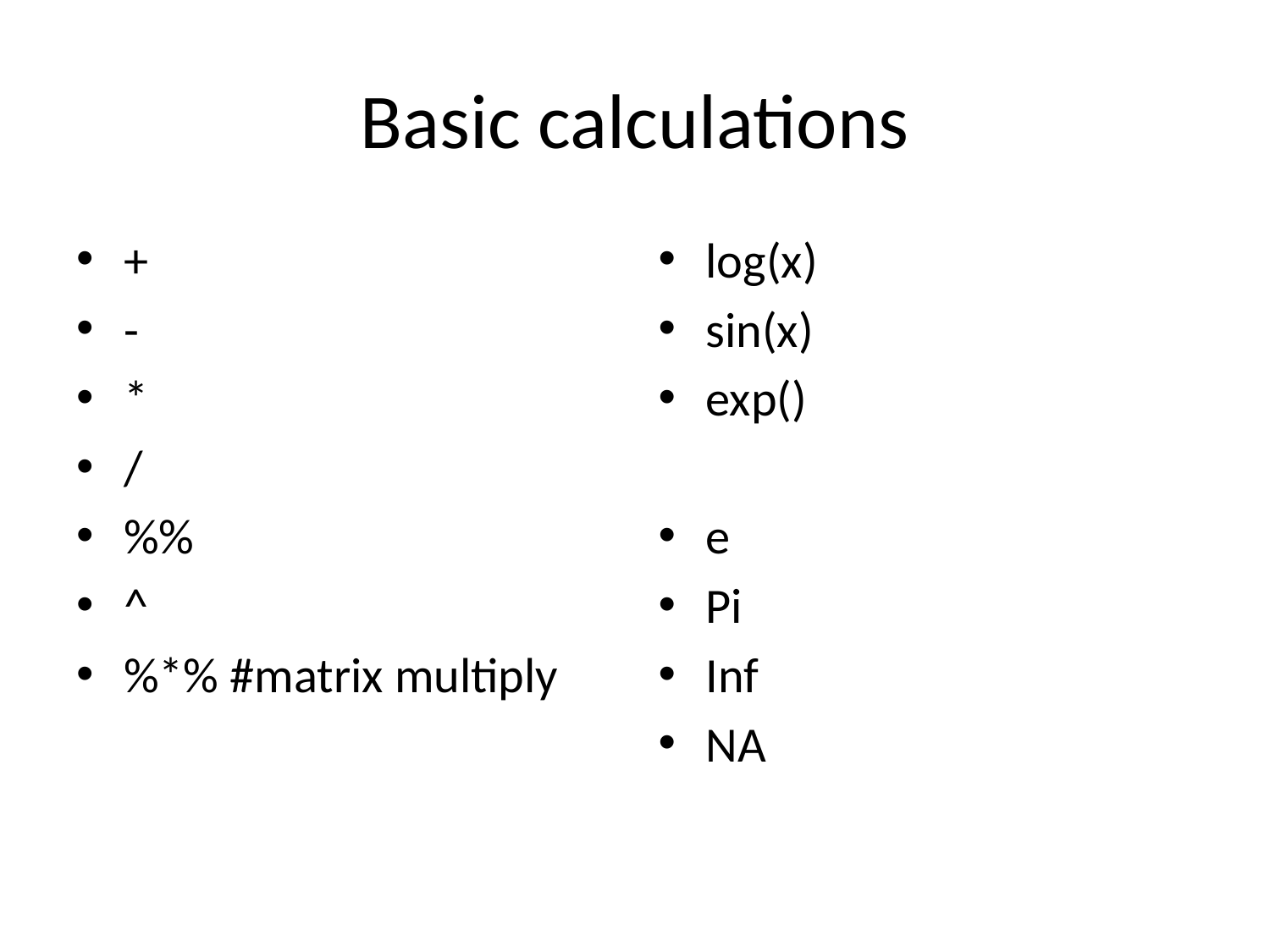

# Basic calculations
+
-
*
/
%%
^
%*% #matrix multiply
log(x)
sin(x)
exp()

e
Pi
Inf
NA